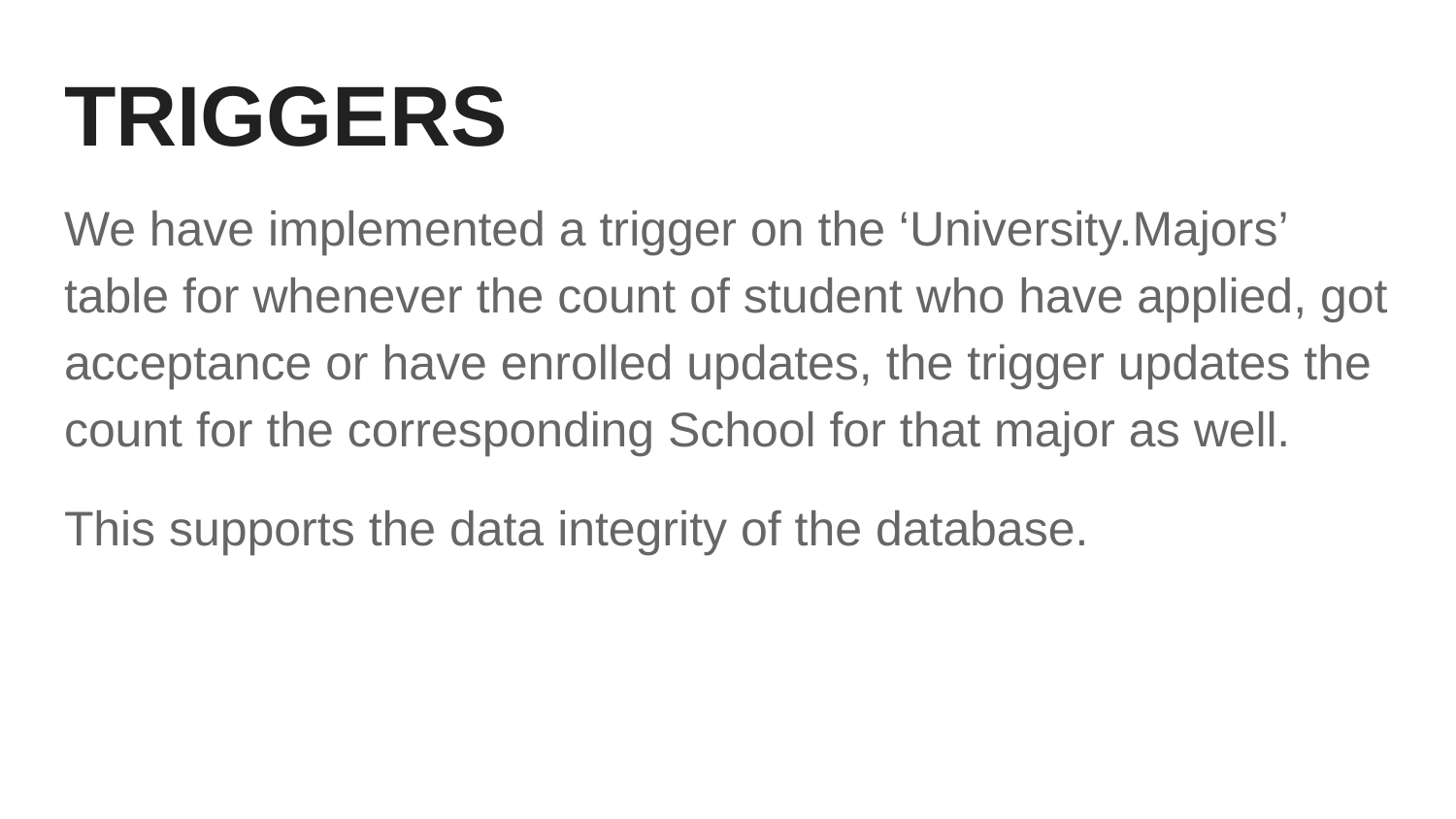

# TRIGGERS
We have implemented a trigger on the ‘University.Majors’ table for whenever the count of student who have applied, got acceptance or have enrolled updates, the trigger updates the count for the corresponding School for that major as well.
This supports the data integrity of the database.